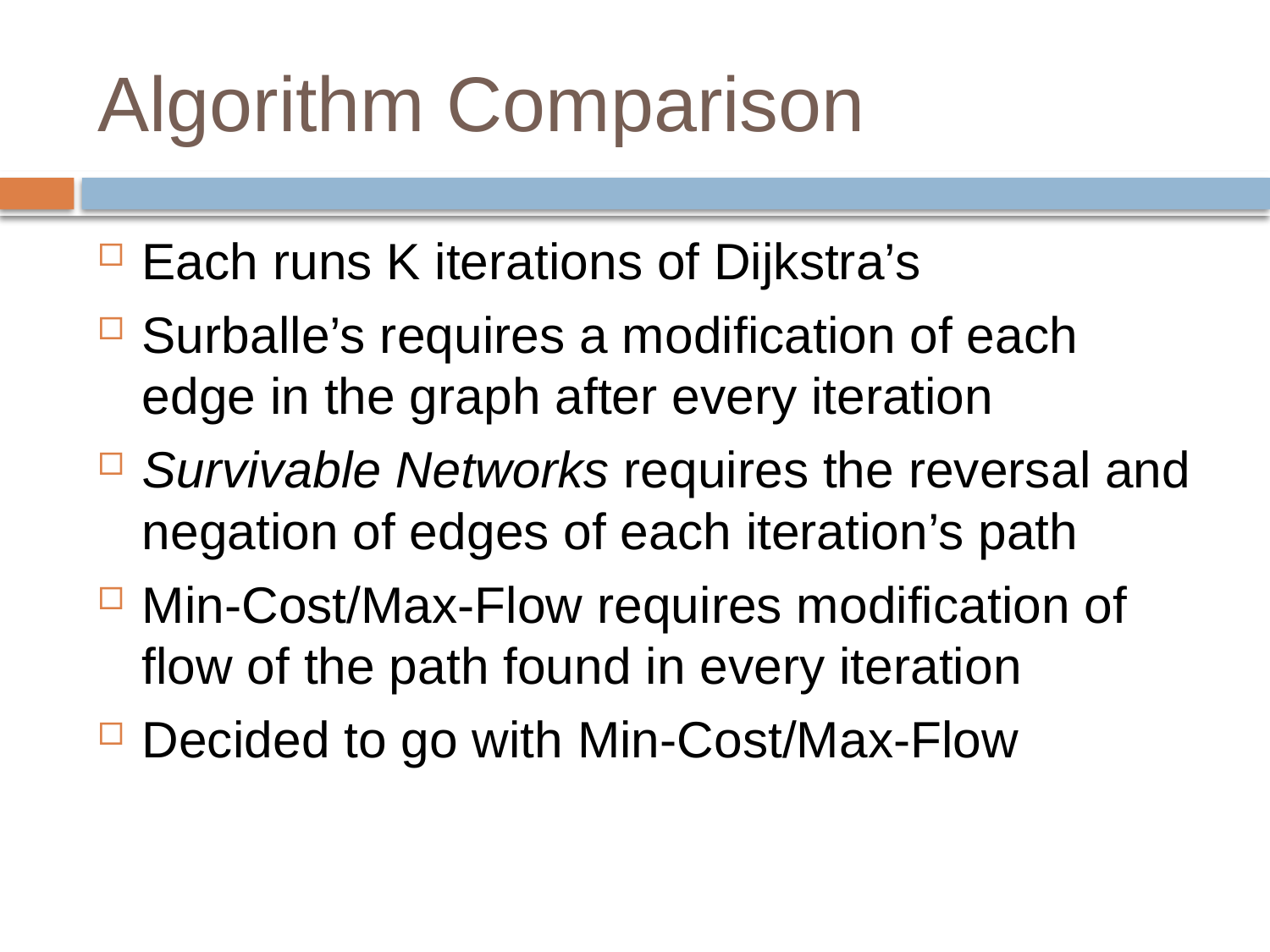

# Algorithm Comparison
Each runs K iterations of Dijkstra’s
Surballe’s requires a modification of each edge in the graph after every iteration
Survivable Networks requires the reversal and negation of edges of each iteration’s path
Min-Cost/Max-Flow requires modification of flow of the path found in every iteration
Decided to go with Min-Cost/Max-Flow